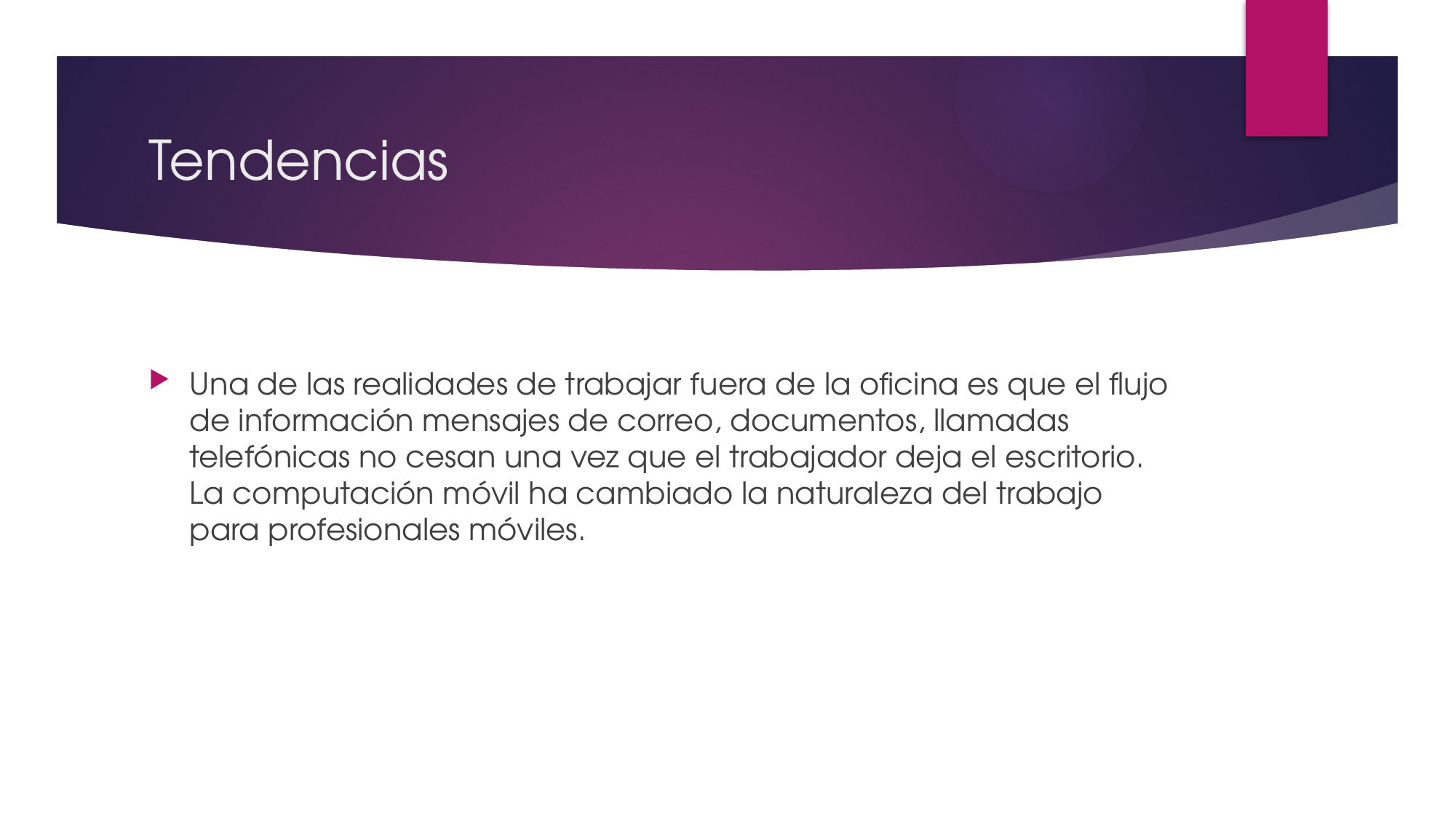

# Tendencias

Una de las realidades de trabajar fuera de la oficina es que el flujo de información mensajes de correo, documentos, llamadas telefónicas no cesan una vez que el trabajador deja el escritorio. La computación móvil ha cambiado la naturaleza del trabajo para profesionales móviles.